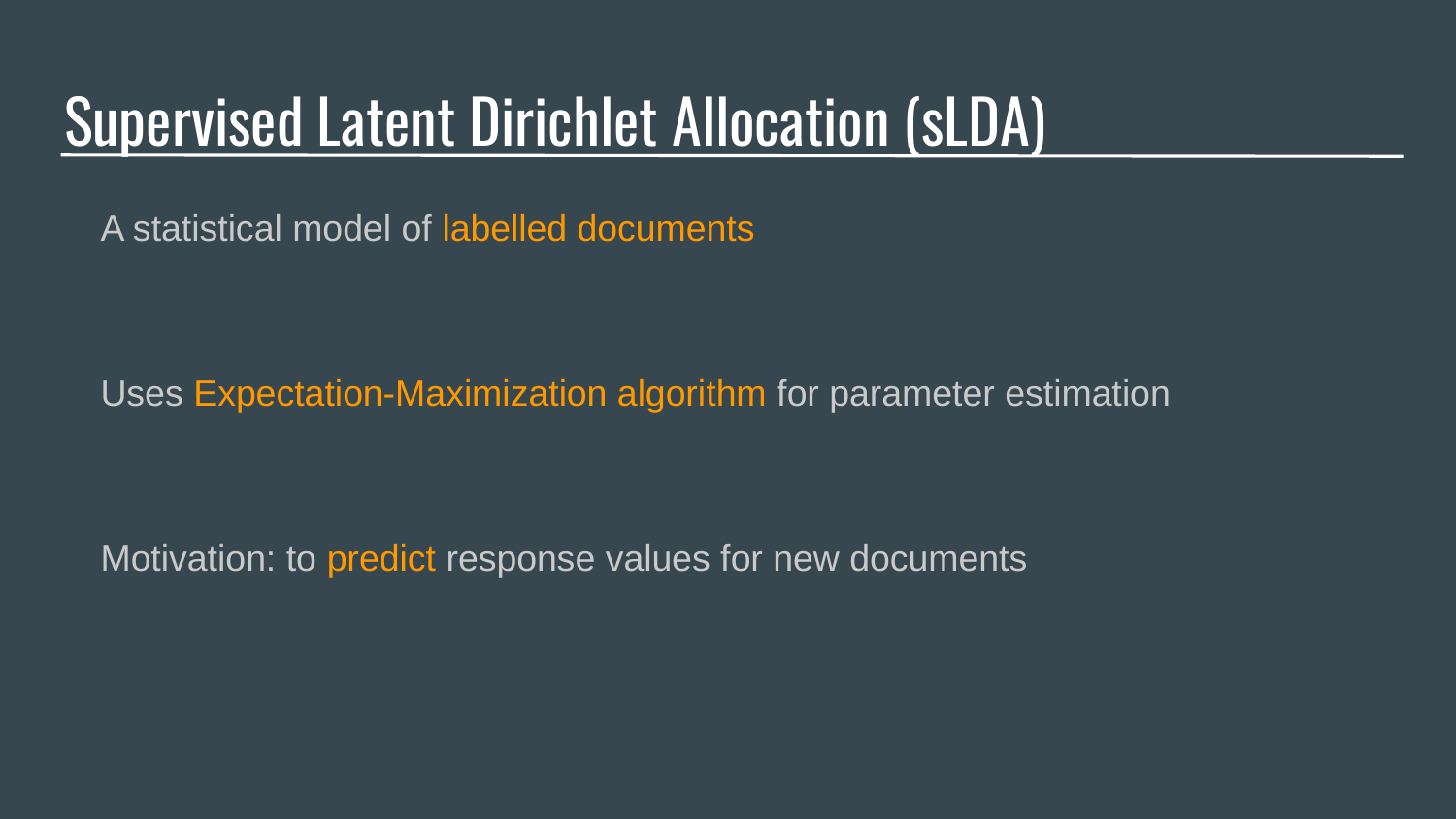

# Supervised Latent Dirichlet Allocation (sLDA)

A statistical model of labelled documents

Uses Expectation-Maximization algorithm for parameter estimation

Motivation: to predict response values for new documents